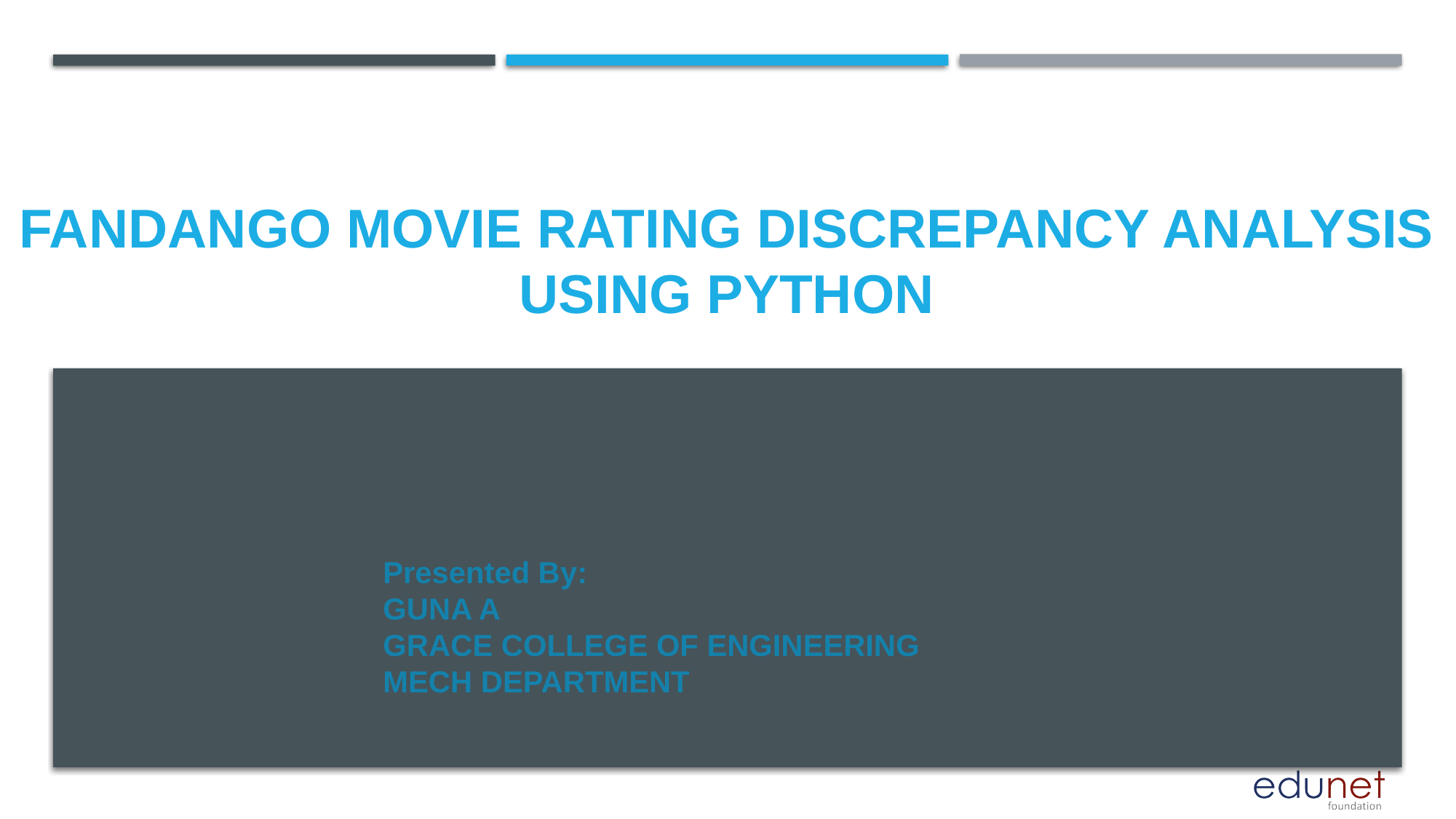

# Fandango Movie Rating Discrepancy Analysis using Python
Presented By:
GUNA A
GRACE COLLEGE OF ENGINEERING
MECH DEPARTMENT